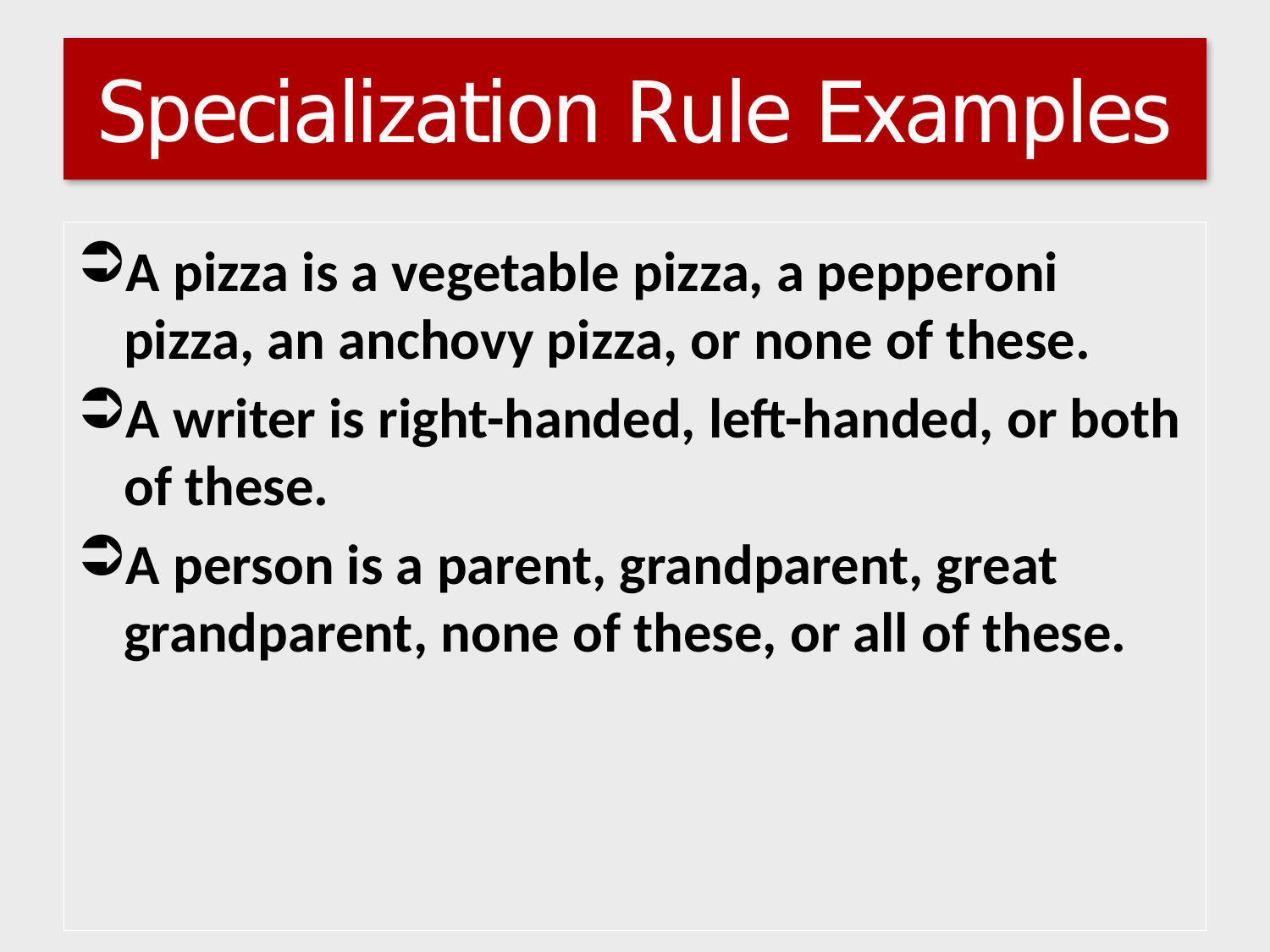

# Specialization Rule Examples
A pizza is a vegetable pizza, a pepperoni pizza, an anchovy pizza, or none of these.
A writer is right-handed, left-handed, or both of these.
A person is a parent, grandparent, great grandparent, none of these, or all of these.